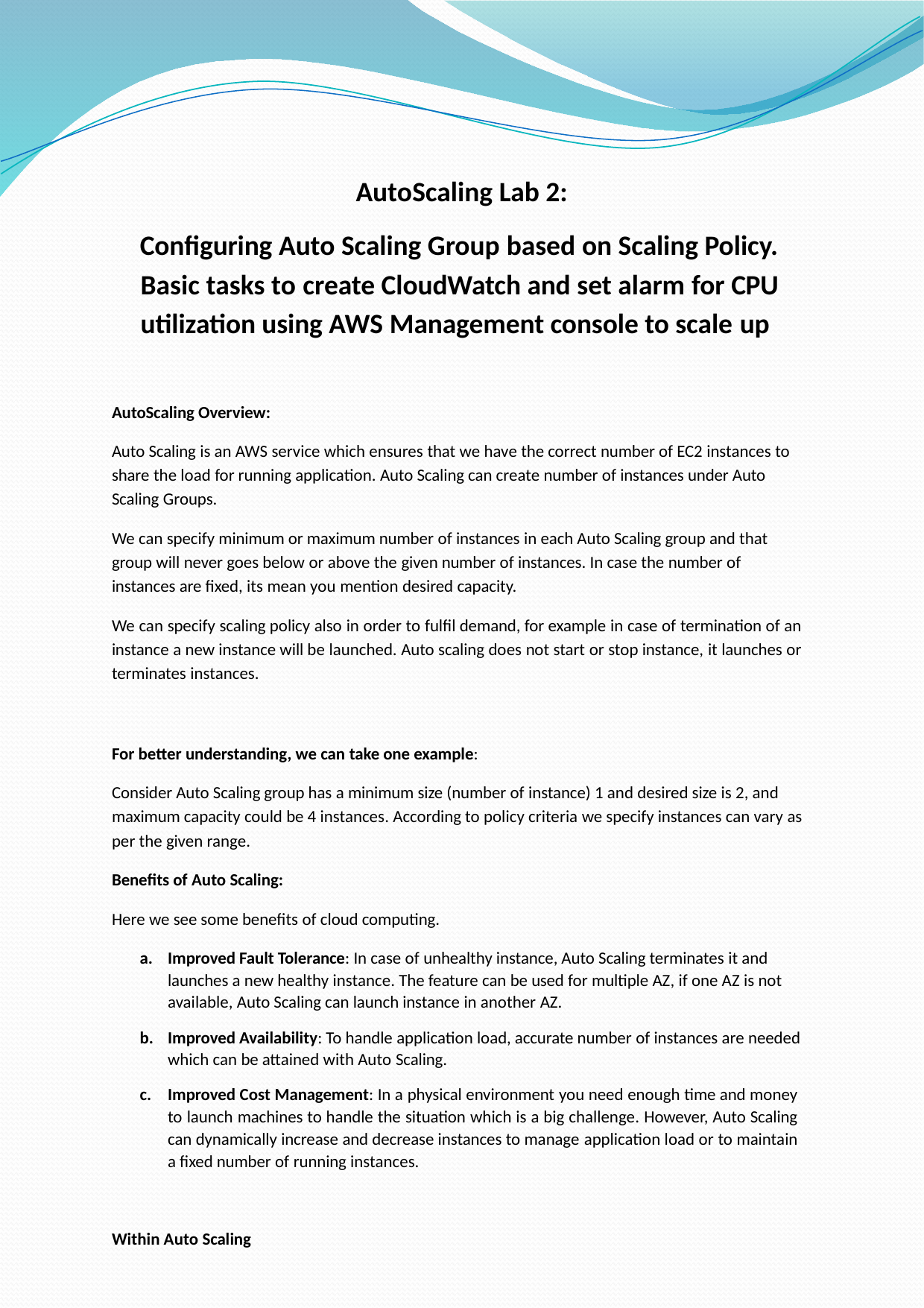

AutoScaling Lab 2:
Configuring Auto Scaling Group based on Scaling Policy.  Basic tasks to create CloudWatch and set alarm for CPU  utilization using AWS Management console to scale up
AutoScaling Overview:

Auto Scaling is an AWS service which ensures that we have the correct number of EC2 instances to  share the load for running application. Auto Scaling can create number of instances under Auto  Scaling Groups.
We can specify minimum or maximum number of instances in each Auto Scaling group and that  group will never goes below or above the given number of instances. In case the number of  instances are fixed, its mean you mention desired capacity.
We can specify scaling policy also in order to fulfil demand, for example in case of termination of an  instance a new instance will be launched. Auto scaling does not start or stop instance, it launches or  terminates instances.
For better understanding, we can take one example:
Consider Auto Scaling group has a minimum size (number of instance) 1 and desired size is 2, and  maximum capacity could be 4 instances. According to policy criteria we specify instances can vary as  per the given range.

Benefits of Auto Scaling:

Here we see some benefits of cloud computing.

Improved Fault Tolerance: In case of unhealthy instance, Auto Scaling terminates it and  launches a new healthy instance. The feature can be used for multiple AZ, if one AZ is not  available, Auto Scaling can launch instance in another AZ.
Improved Availability: To handle application load, accurate number of instances are needed  which can be attained with Auto Scaling.
Improved Cost Management: In a physical environment you need enough time and money  to launch machines to handle the situation which is a big challenge. However, Auto Scaling  can dynamically increase and decrease instances to manage application load or to maintain  a fixed number of running instances.
Within Auto Scaling